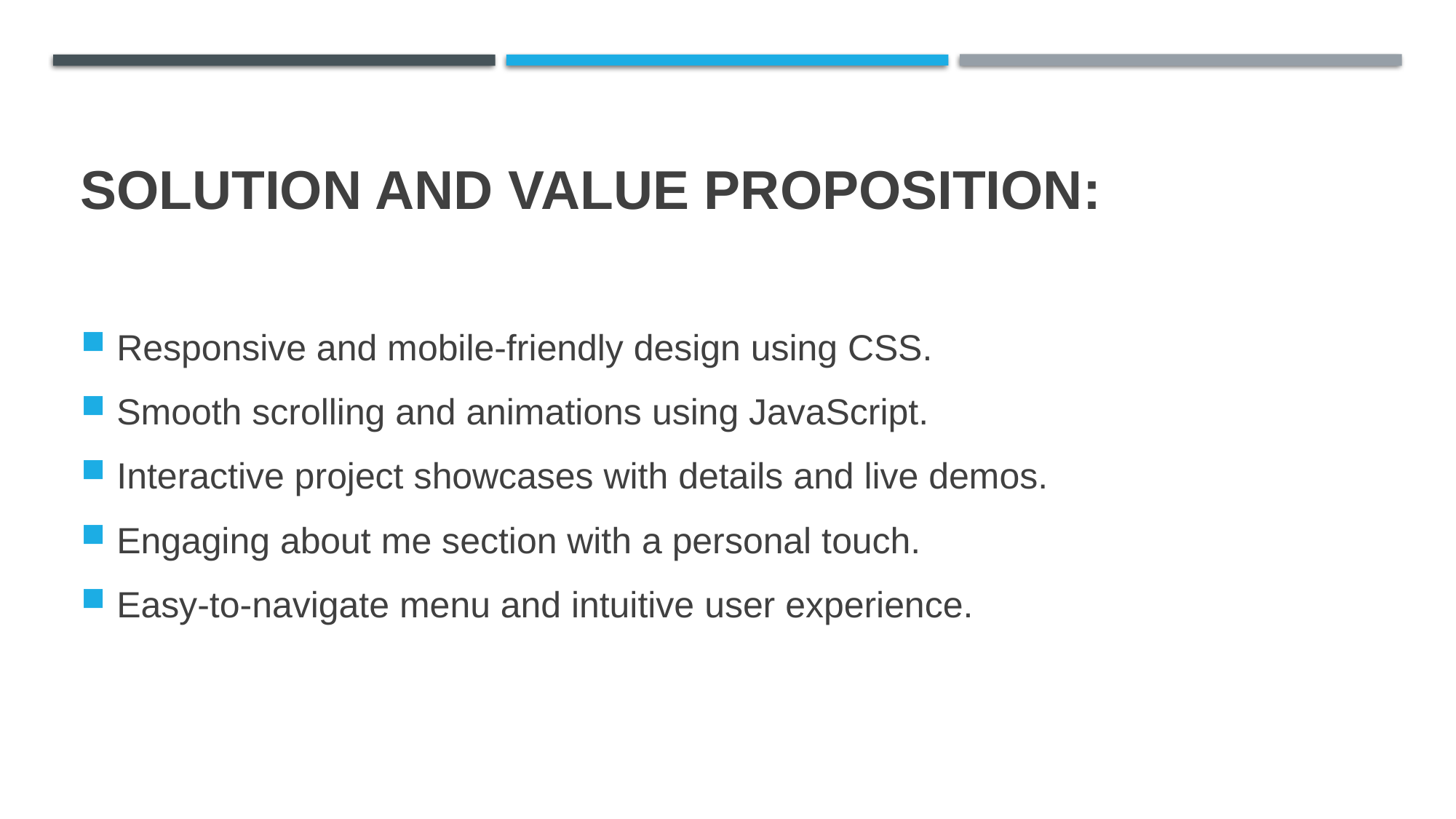

# SOLUTION AND VALUE PROPOSITION:
Responsive and mobile-friendly design using CSS.
Smooth scrolling and animations using JavaScript.
Interactive project showcases with details and live demos.
Engaging about me section with a personal touch.
Easy-to-navigate menu and intuitive user experience.